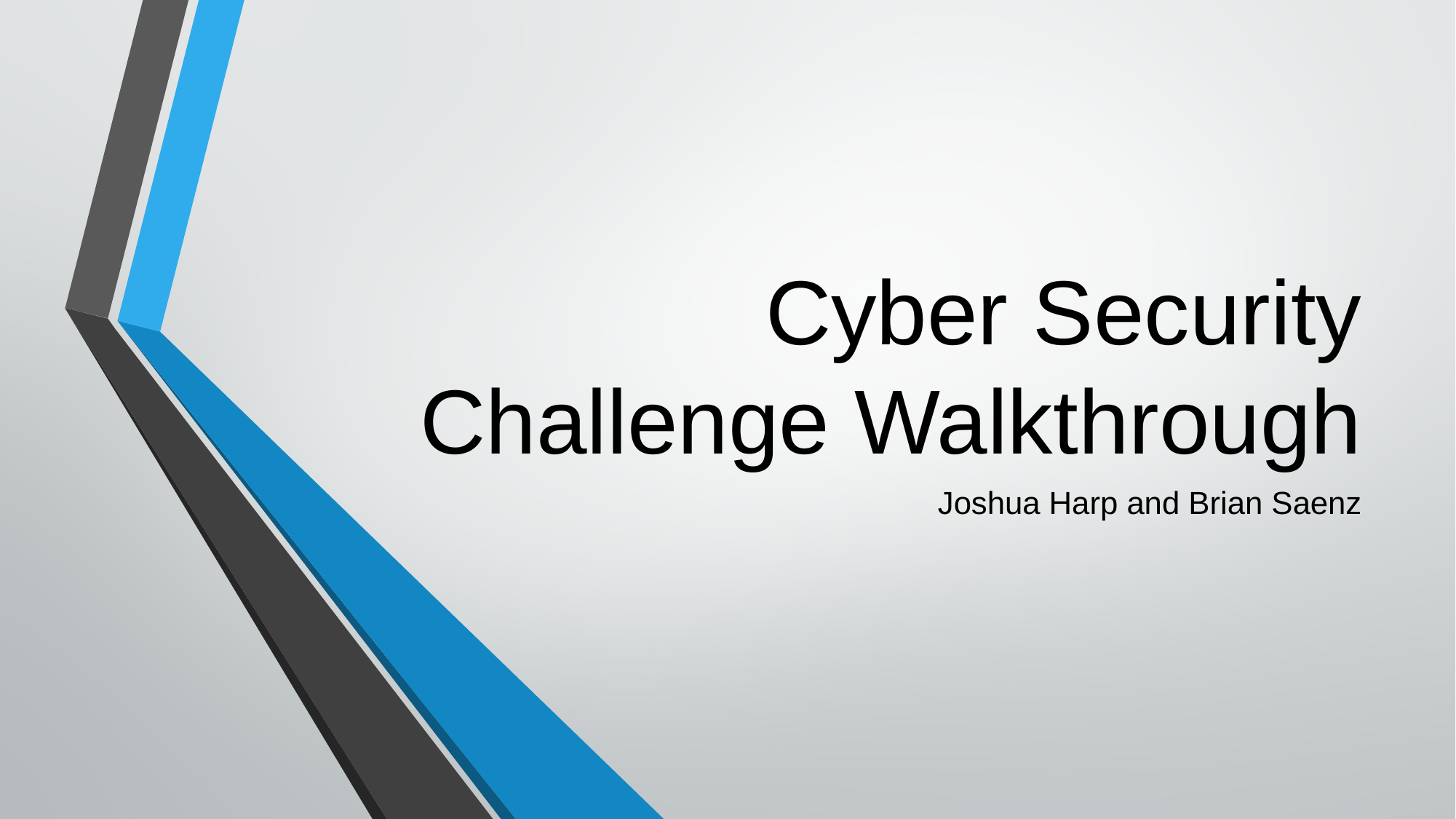

# Cyber Security Challenge Walkthrough
Joshua Harp and Brian Saenz